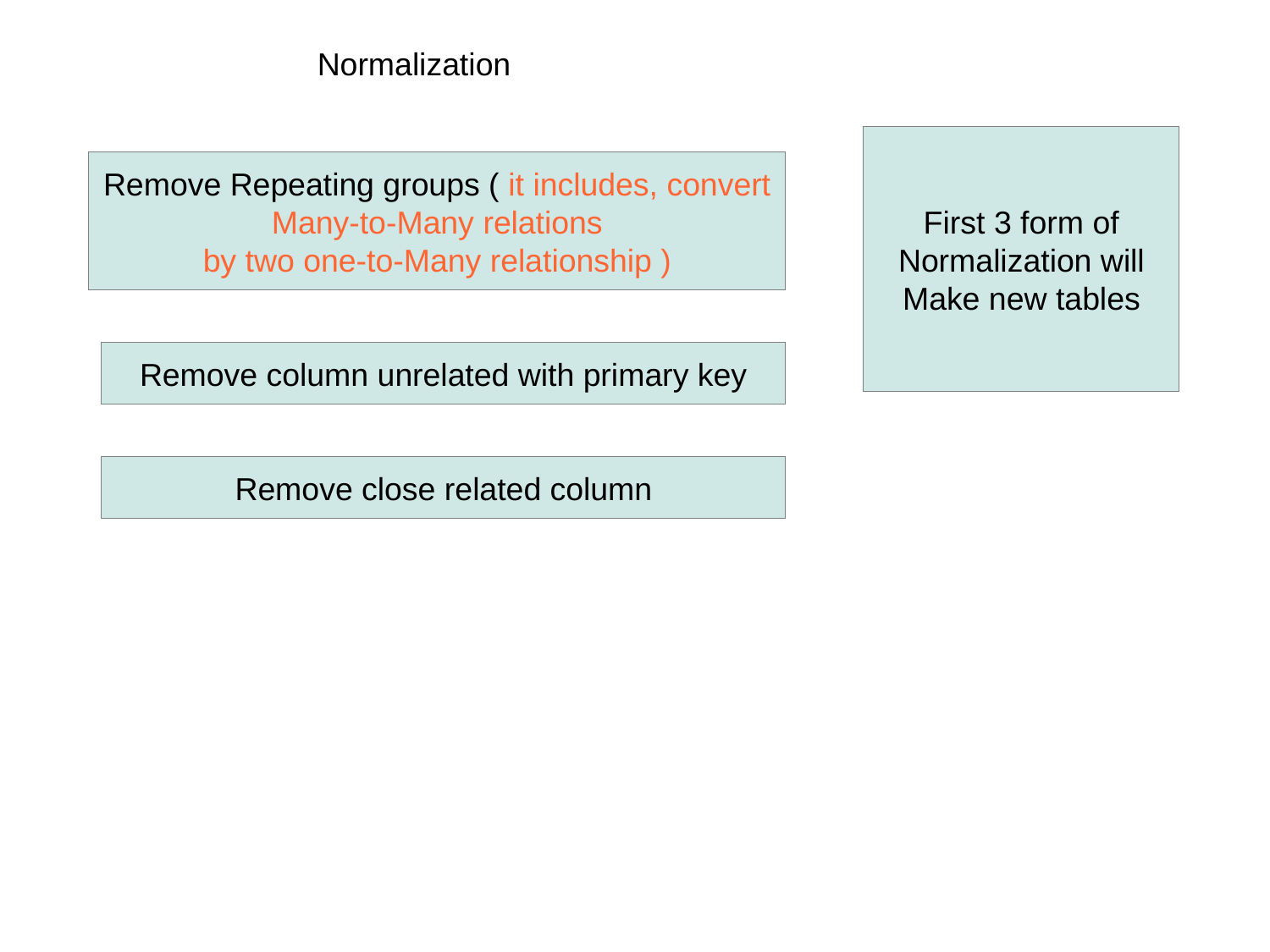

Normalization
First 3 form of
Normalization will
Make new tables
Remove Repeating groups ( it includes, convert
 Many-to-Many relations
by two one-to-Many relationship )
Remove column unrelated with primary key
Remove close related column